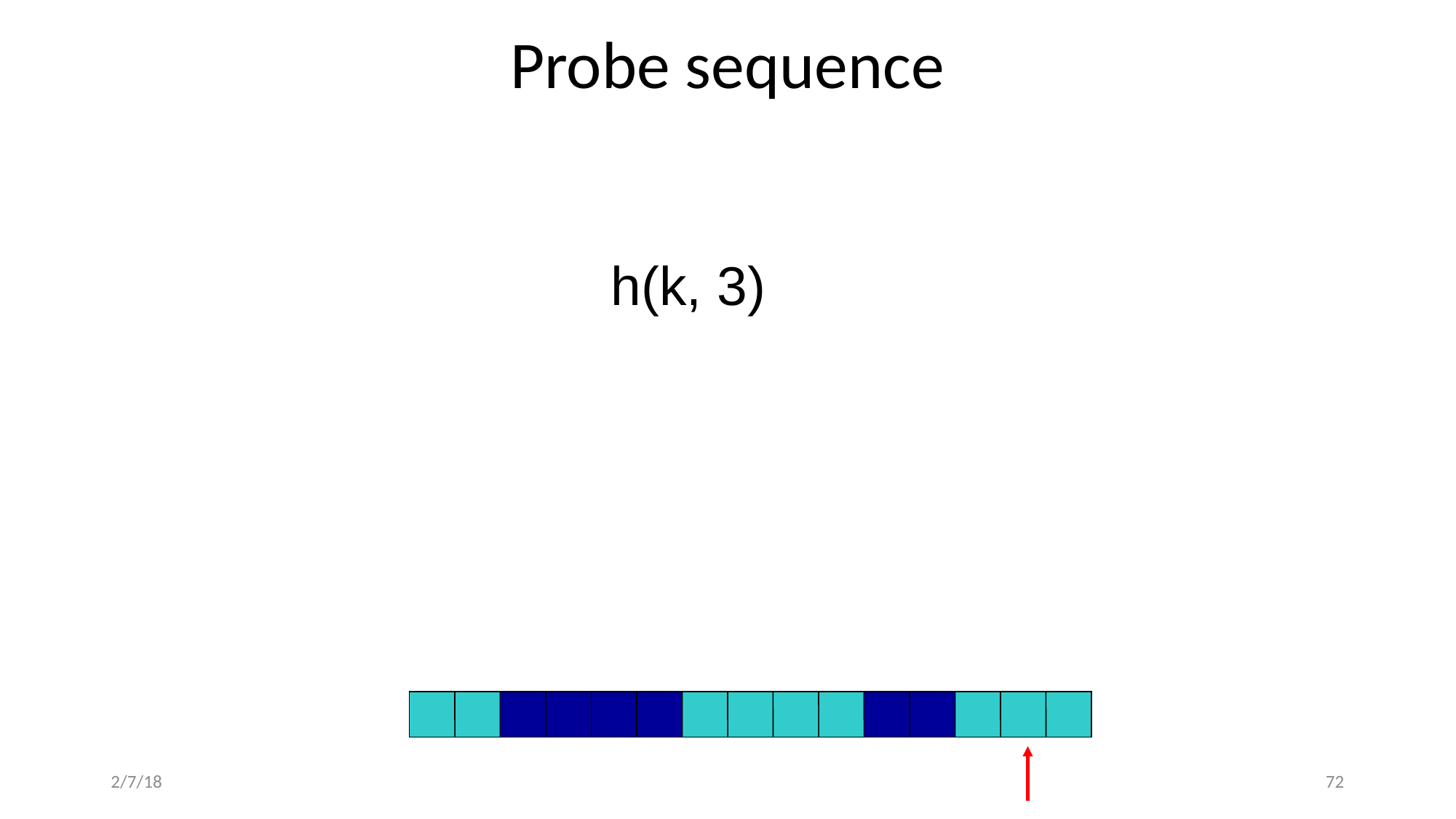

# Probe sequence
h(k, 3)

2/7/18

72